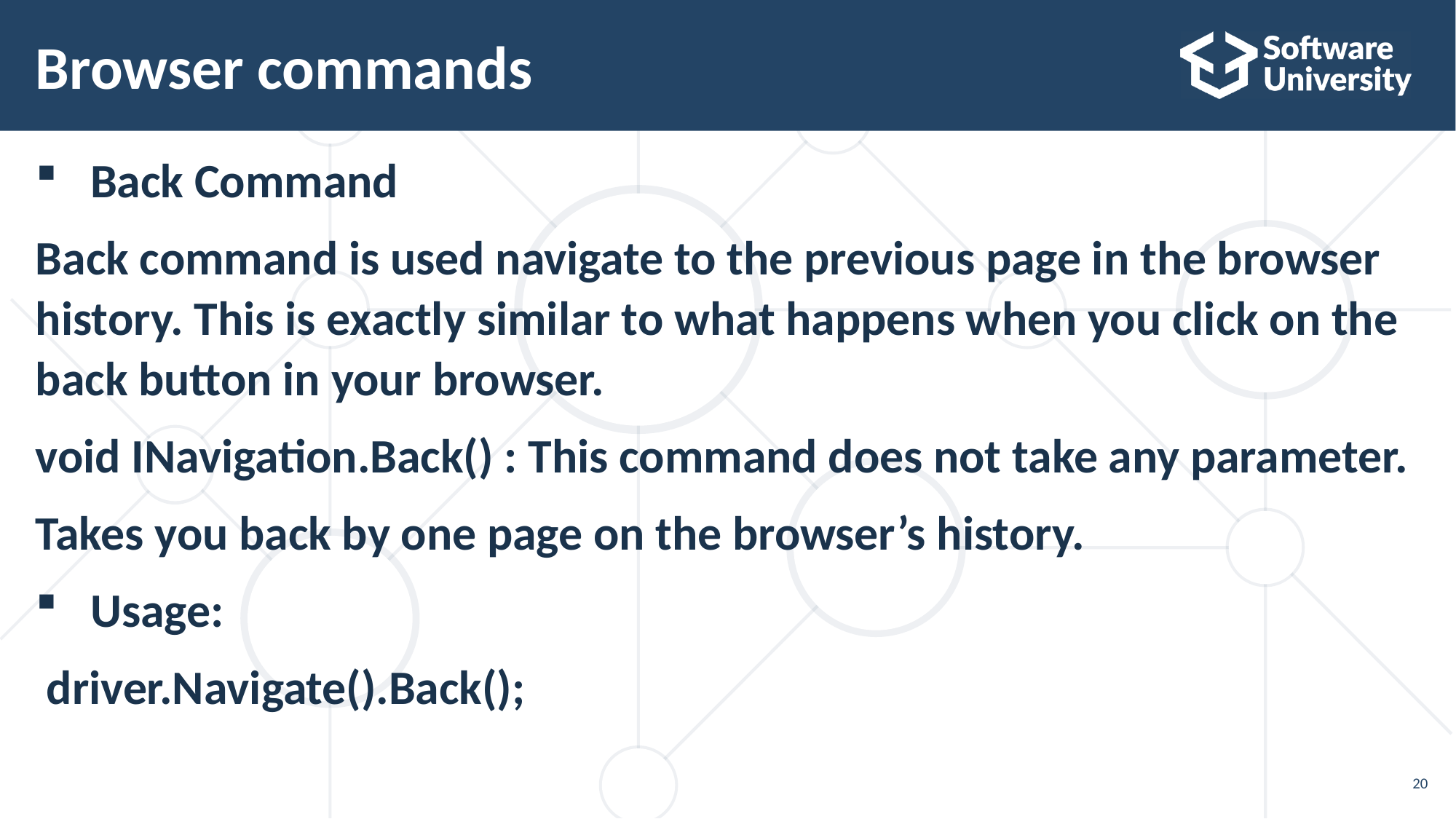

# Browser commands
Back Command
Back command is used navigate to the previous page in the browser history. This is exactly similar to what happens when you click on the back button in your browser.
void INavigation.Back() : This command does not take any parameter.
Takes you back by one page on the browser’s history.
Usage:
 driver.Navigate().Back();
20